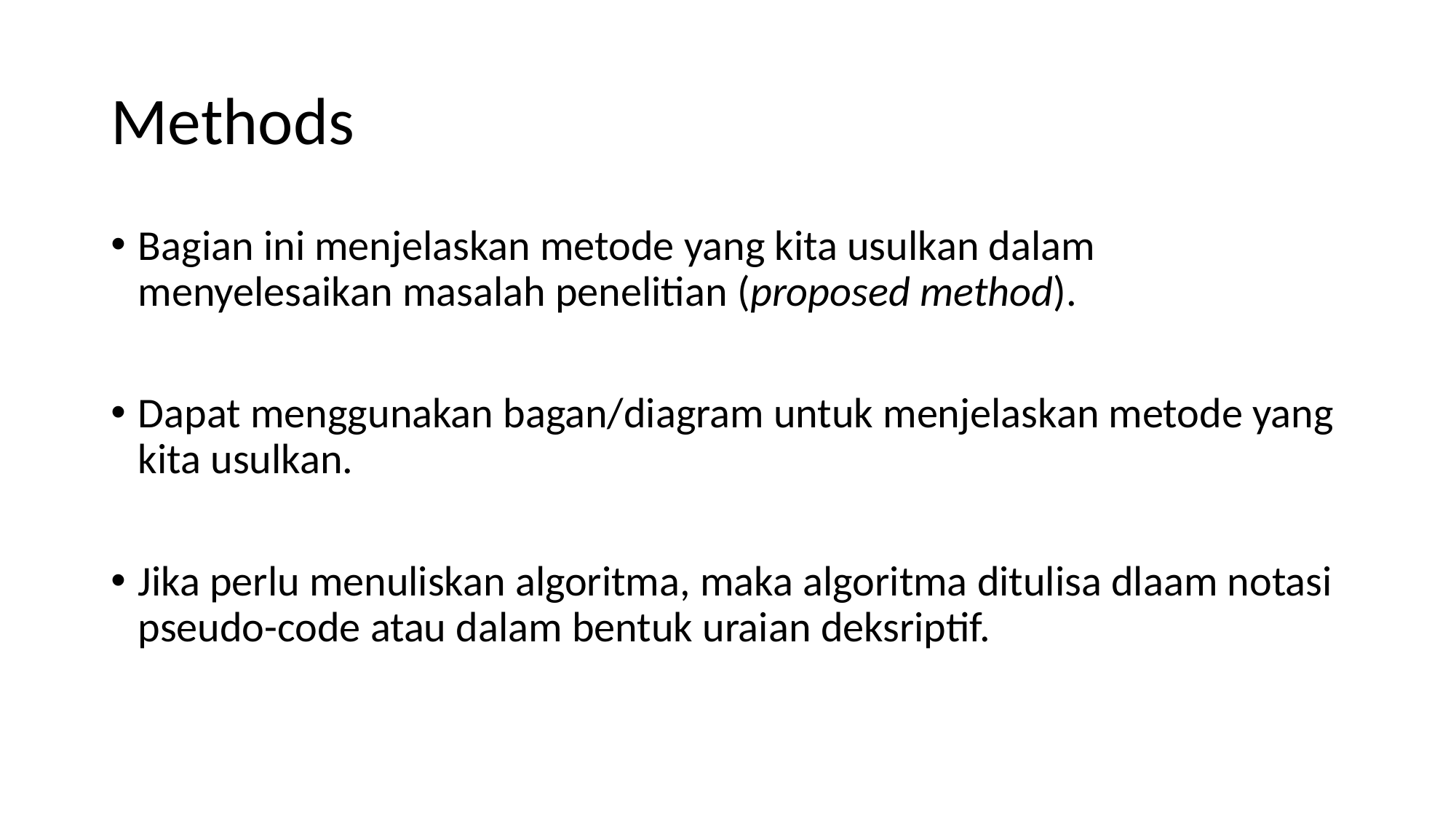

# Methods
Bagian ini menjelaskan metode yang kita usulkan dalam menyelesaikan masalah penelitian (proposed method).

Dapat menggunakan bagan/diagram untuk menjelaskan metode yang kita usulkan.

Jika perlu menuliskan algoritma, maka algoritma ditulisa dlaam notasi pseudo-code atau dalam bentuk uraian deksriptif.